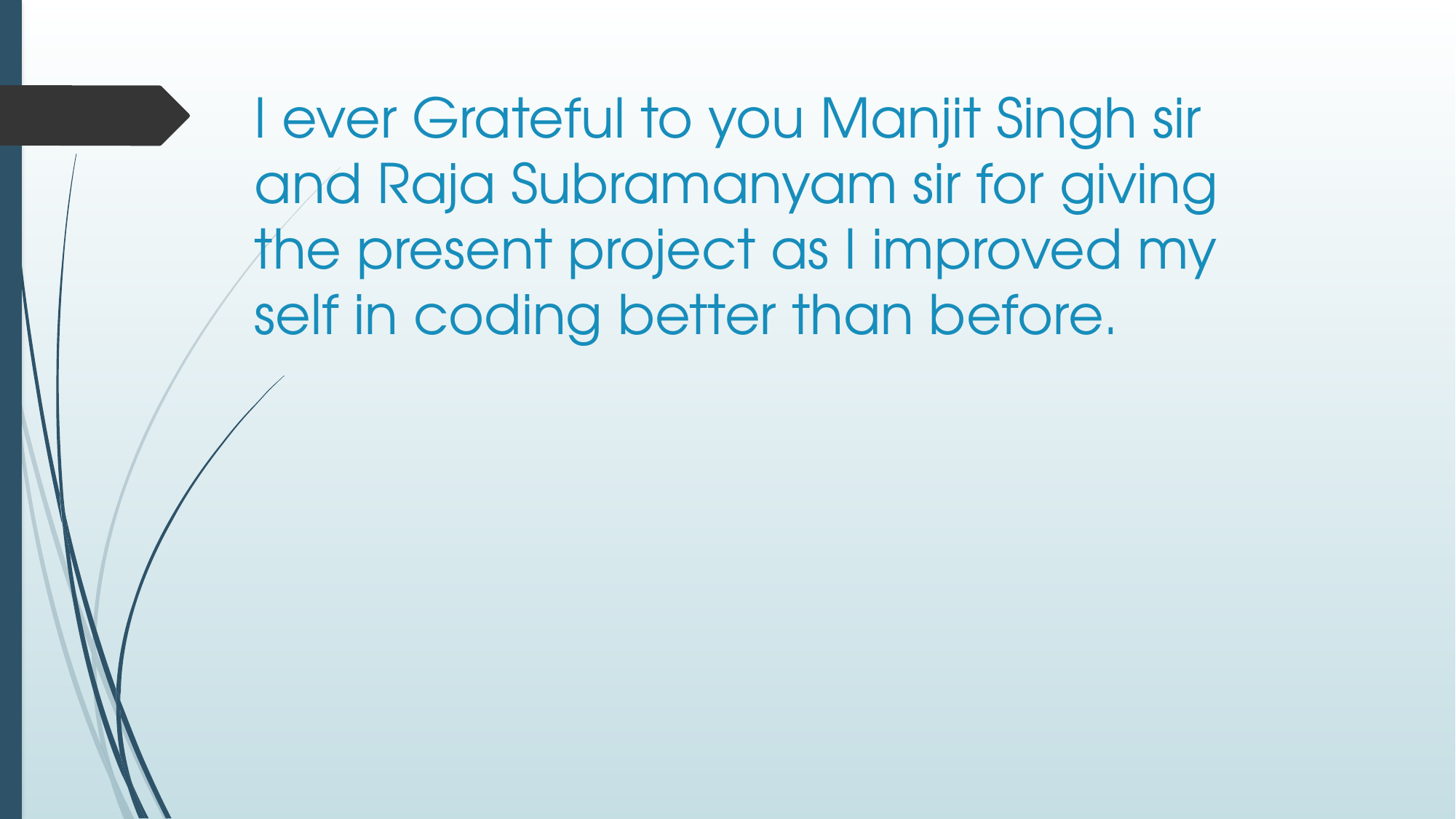

# I ever Grateful to you Manjit Singh sir and Raja Subramanyam sir for giving the present project as I improved my self in coding better than before.